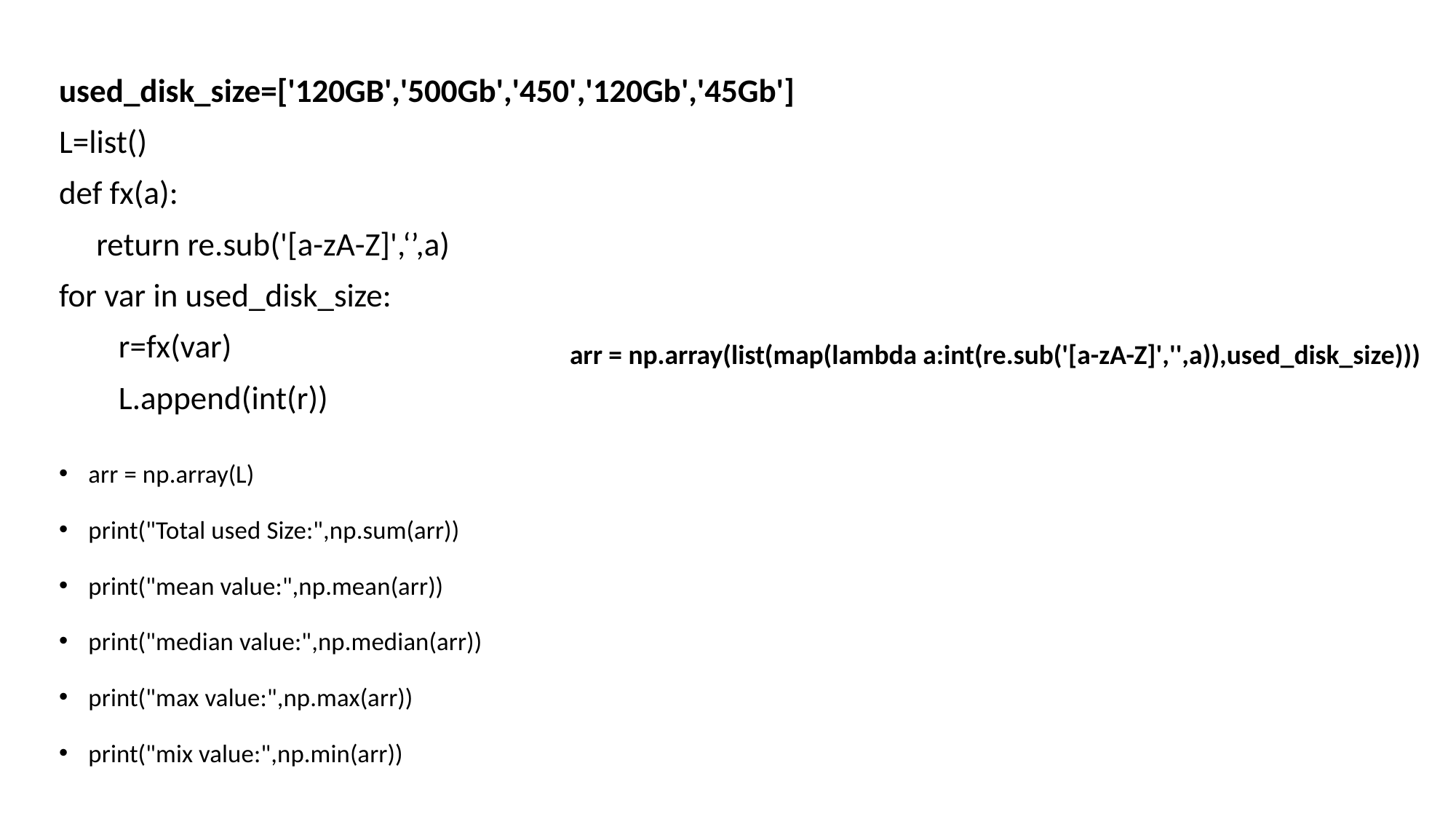

used_disk_size=['120GB','500Gb','450','120Gb','45Gb']
L=list()
def fx(a):
     return re.sub('[a-zA-Z]',‘’,a)
for var in used_disk_size:
        r=fx(var)
        L.append(int(r))

arr = np.array(L)
print("Total used Size:",np.sum(arr))
print("mean value:",np.mean(arr))
print("median value:",np.median(arr))
print("max value:",np.max(arr))
print("mix value:",np.min(arr))
arr = np.array(list(map(lambda a:int(re.sub('[a-zA-Z]','',a)),used_disk_size)))